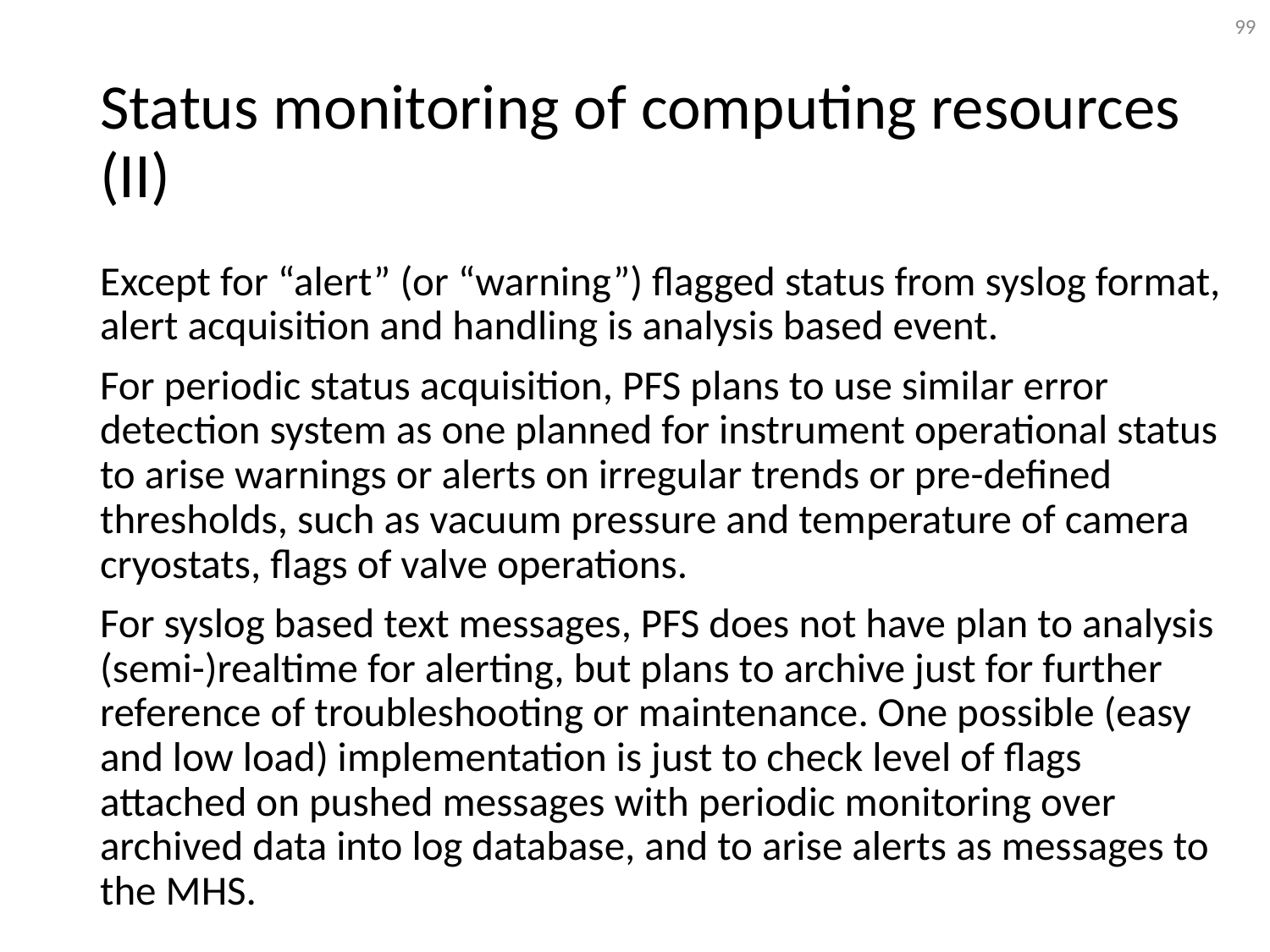

99
# Status monitoring of computing resources (II)
Except for “alert” (or “warning”) flagged status from syslog format, alert acquisition and handling is analysis based event.
For periodic status acquisition, PFS plans to use similar error detection system as one planned for instrument operational status to arise warnings or alerts on irregular trends or pre-defined thresholds, such as vacuum pressure and temperature of camera cryostats, flags of valve operations.
For syslog based text messages, PFS does not have plan to analysis (semi-)realtime for alerting, but plans to archive just for further reference of troubleshooting or maintenance. One possible (easy and low load) implementation is just to check level of flags attached on pushed messages with periodic monitoring over archived data into log database, and to arise alerts as messages to the MHS.